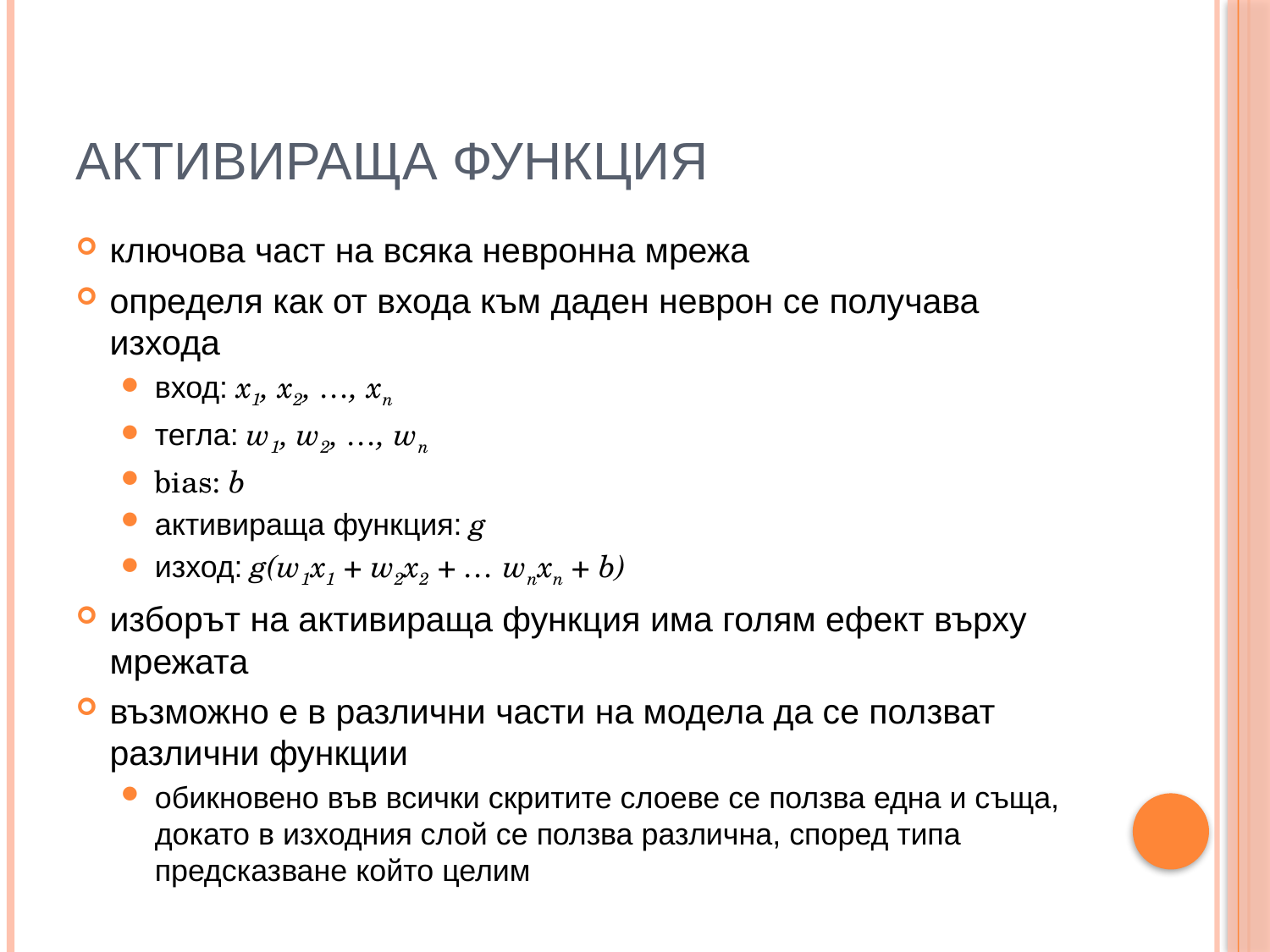

# Активираща функция
ключова част на всяка невронна мрежа
определя как от входа към даден неврон се получава изхода
вход: x1, x2, …, xn
тегла: w1, w2, …, wn
bias: b
активираща функция: g
изход: g(w1x1 + w2x2 + … wnxn + b)
изборът на активираща функция има голям ефект върху мрежата
възможно е в различни части на модела да се ползват различни функции
обикновено във всички скритите слоеве се ползва една и съща, докато в изходния слой се ползва различна, според типа предсказване който целим